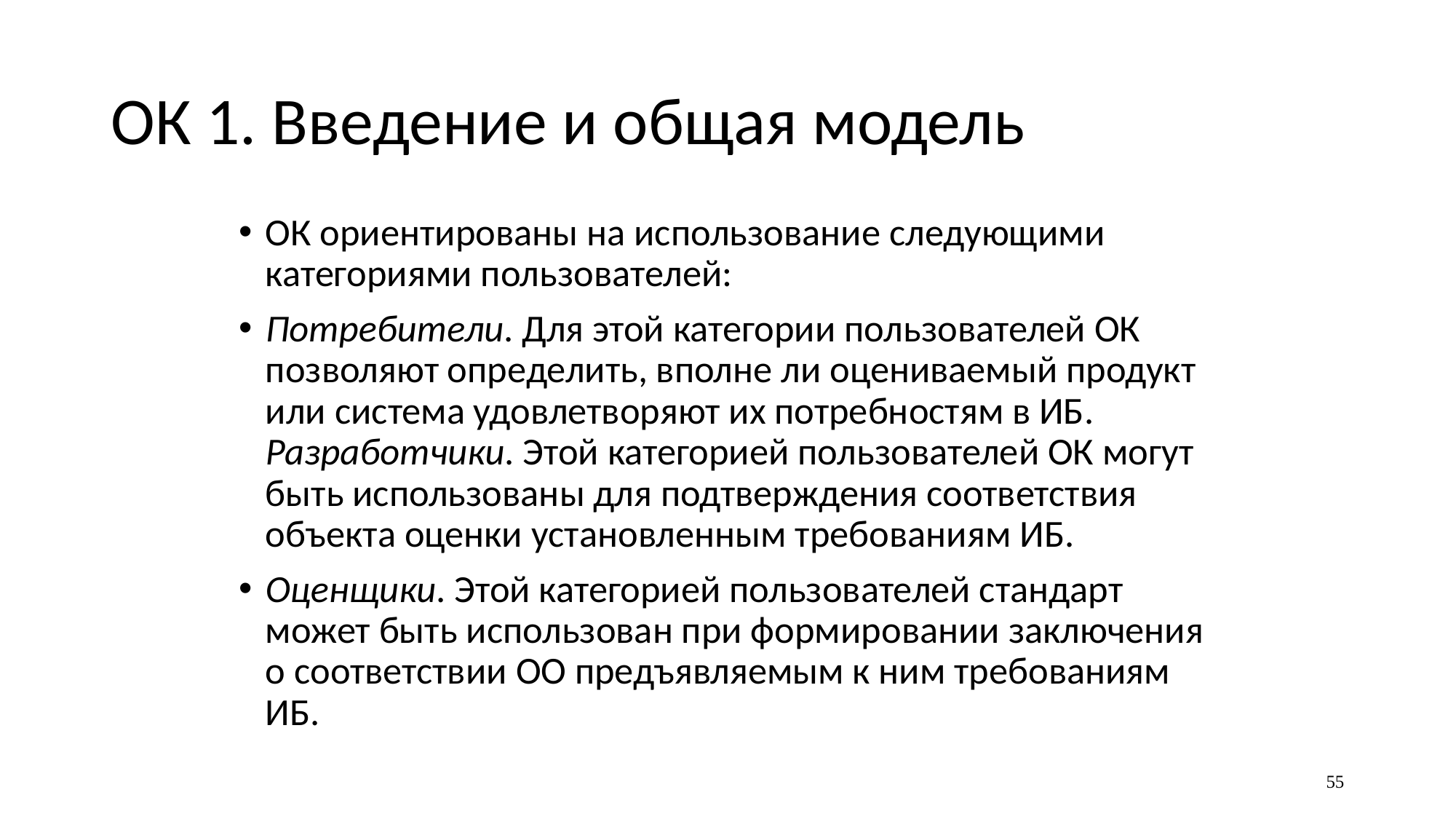

# ОК 1. Введение и общая модель
ОК ориентированы на использование следующими категориями пользователей:
Потребители. Для этой категории пользователей ОК позволяют определить, вполне ли оцениваемый продукт или система удовлетворяют их потребностям в ИБ. Разработчики. Этой категорией пользователей ОК могут быть использованы для подтверждения соответствия объекта оценки установленным требованиям ИБ.
Оценщики. Этой категорией пользователей стандарт может быть использован при формировании заключения о соответствии ОО предъявляемым к ним требованиям ИБ.

55